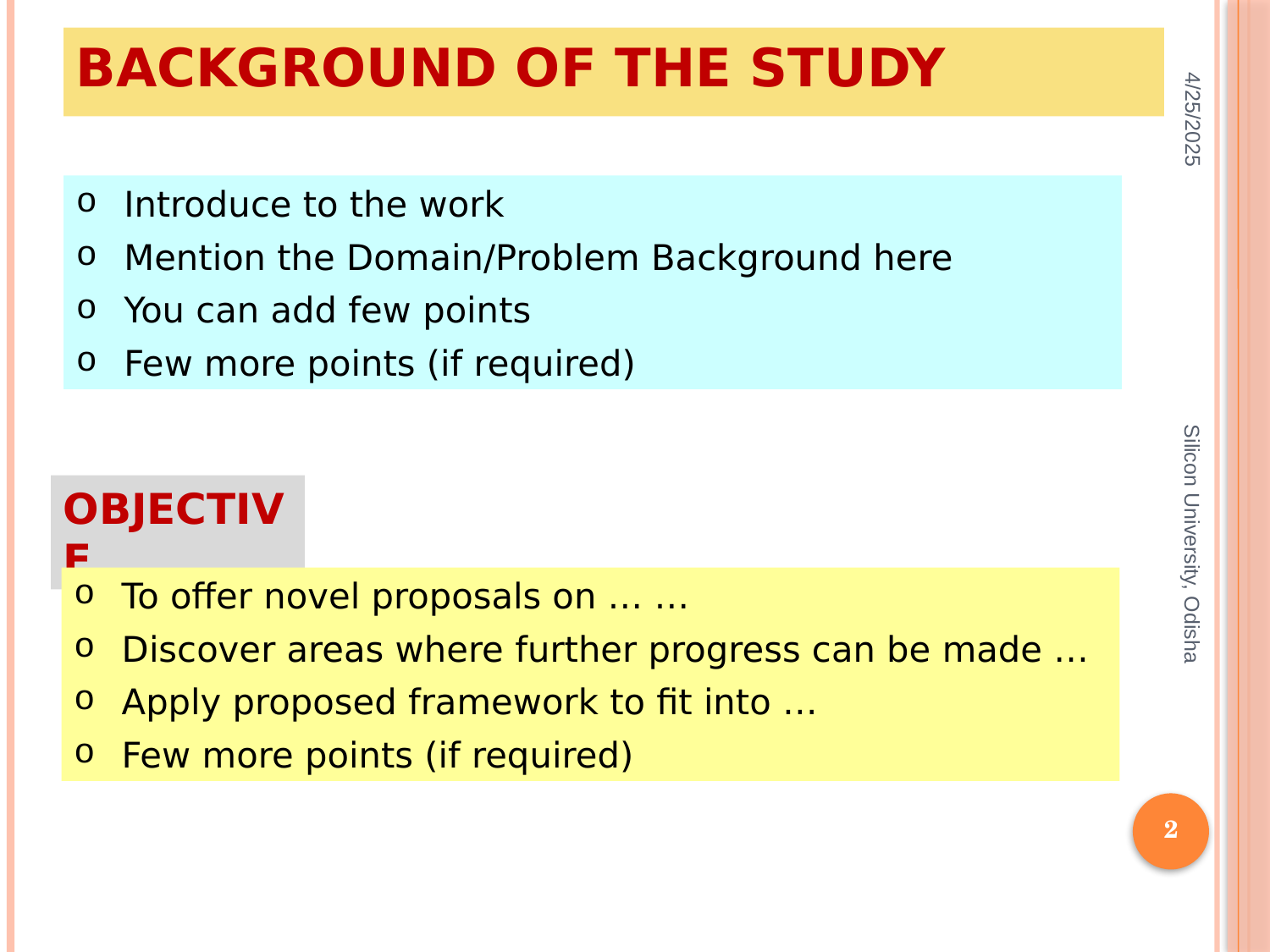

Background of the Study
4/25/2025
Introduce to the work
Mention the Domain/Problem Background here
You can add few points
Few more points (if required)
Objective
Silicon University, Odisha
To offer novel proposals on … …
Discover areas where further progress can be made …
Apply proposed framework to fit into …
Few more points (if required)
2